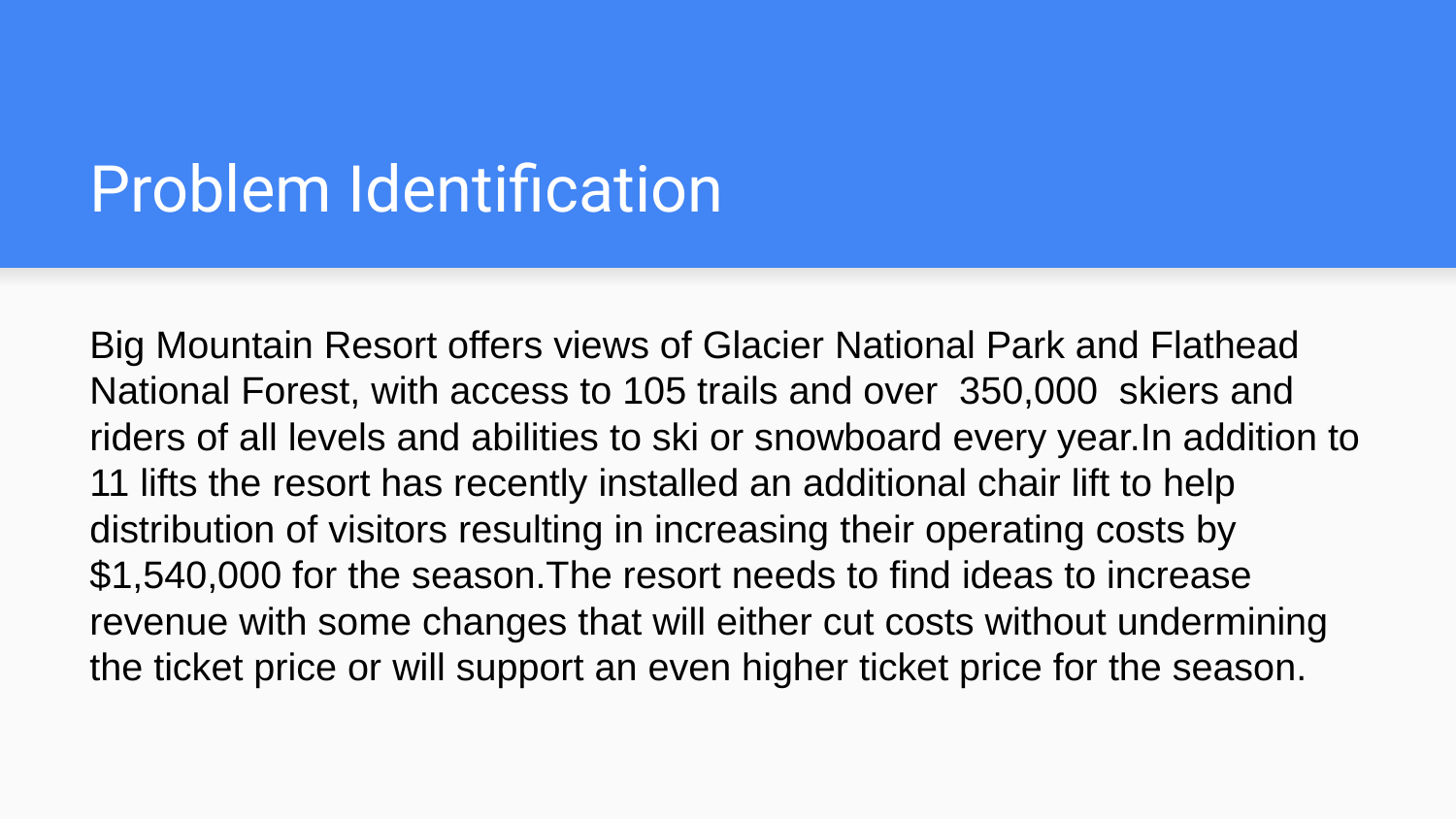

# Problem Identification
Big Mountain Resort offers views of Glacier National Park and Flathead National Forest, with access to 105 trails and over  350,000  skiers and riders of all levels and abilities to ski or snowboard every year.In addition to 11 lifts the resort has recently installed an additional chair lift to help distribution of visitors resulting in increasing their operating costs by $1,540,000 for the season.The resort needs to find ideas to increase revenue with some changes that will either cut costs without undermining the ticket price or will support an even higher ticket price for the season.